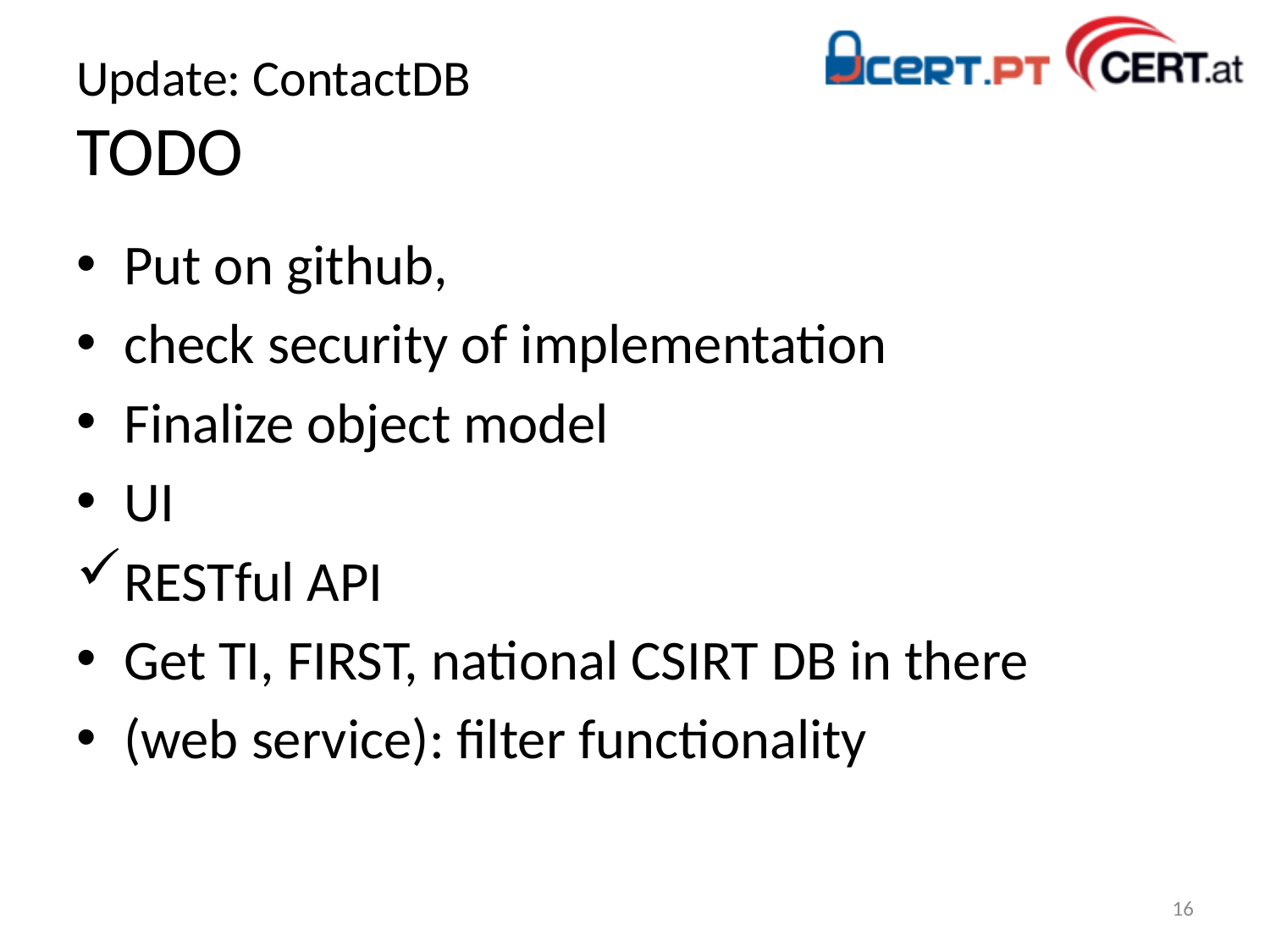

# Update: ContactDB TODO
Put on github,
check security of implementation
Finalize object model
UI
RESTful API
Get TI, FIRST, national CSIRT DB in there
(web service): filter functionality
16